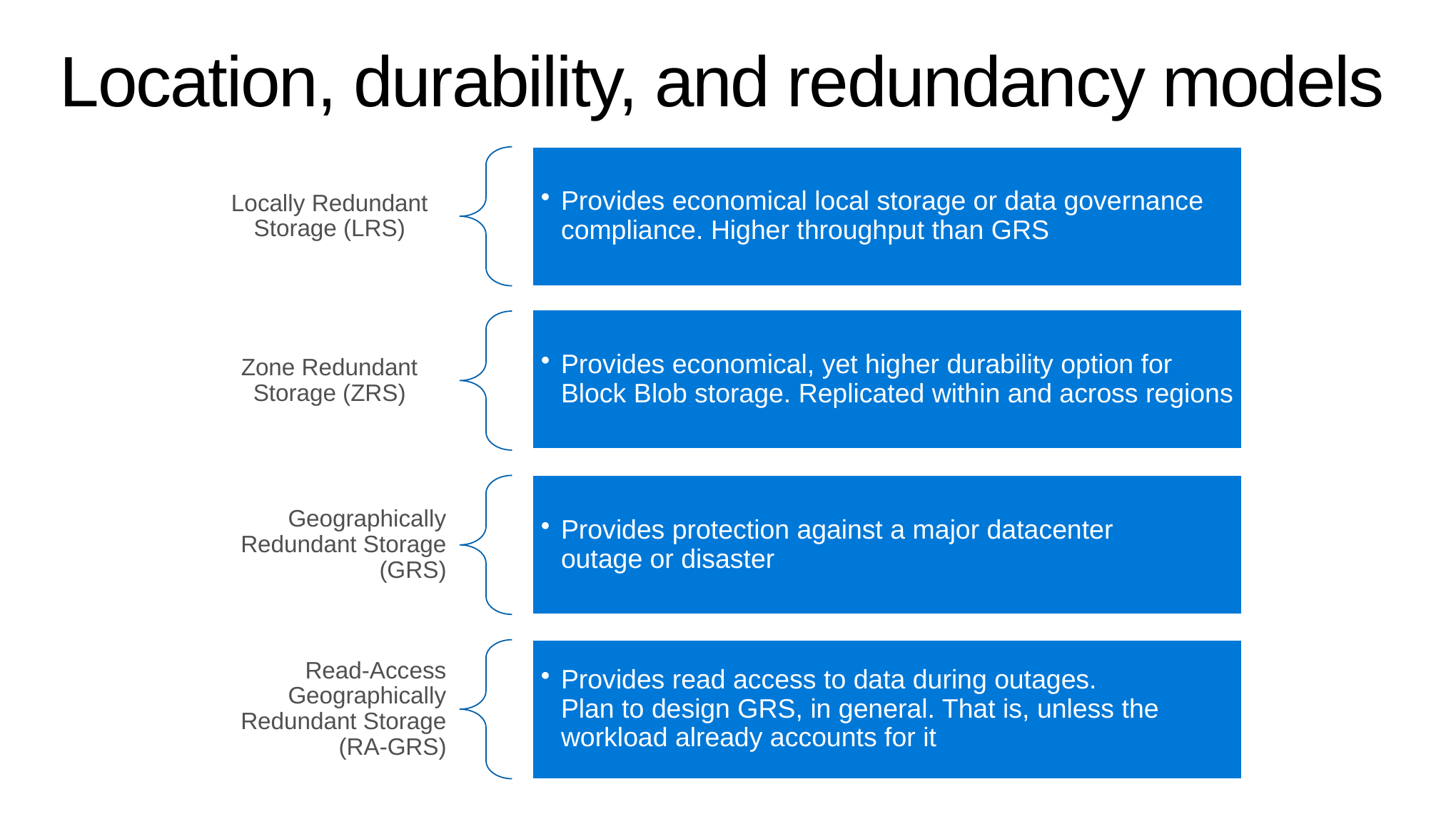

# Location, durability, and redundancy models
Locally Redundant Storage (LRS)
Provides economical local storage or data governance compliance. Higher throughput than GRS
Zone Redundant Storage (ZRS)
Provides economical, yet higher durability option for Block Blob storage. Replicated within and across regions
Geographically Redundant Storage (GRS)
Provides protection against a major datacenter
outage or disaster
Read-Access Geographically Redundant Storage (RA-GRS)
Provides read access to data during outages.
Plan to design GRS, in general. That is, unless the workload already accounts for it